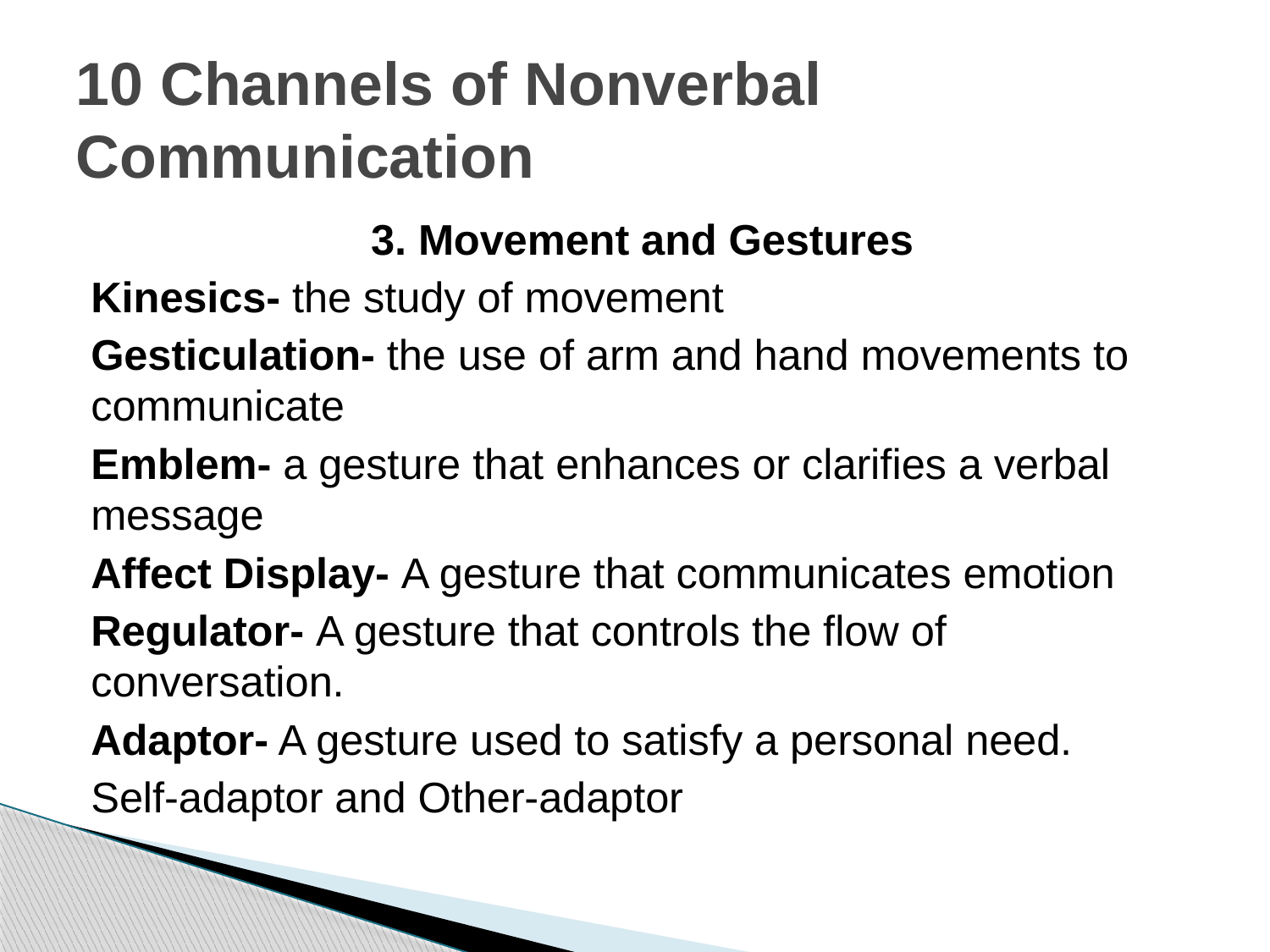

# 10 Channels of Nonverbal Communication
3. Movement and Gestures
Kinesics- the study of movement
Gesticulation- the use of arm and hand movements to communicate
Emblem- a gesture that enhances or clarifies a verbal message
Affect Display- A gesture that communicates emotion
Regulator- A gesture that controls the flow of conversation.
Adaptor- A gesture used to satisfy a personal need.
Self-adaptor and Other-adaptor